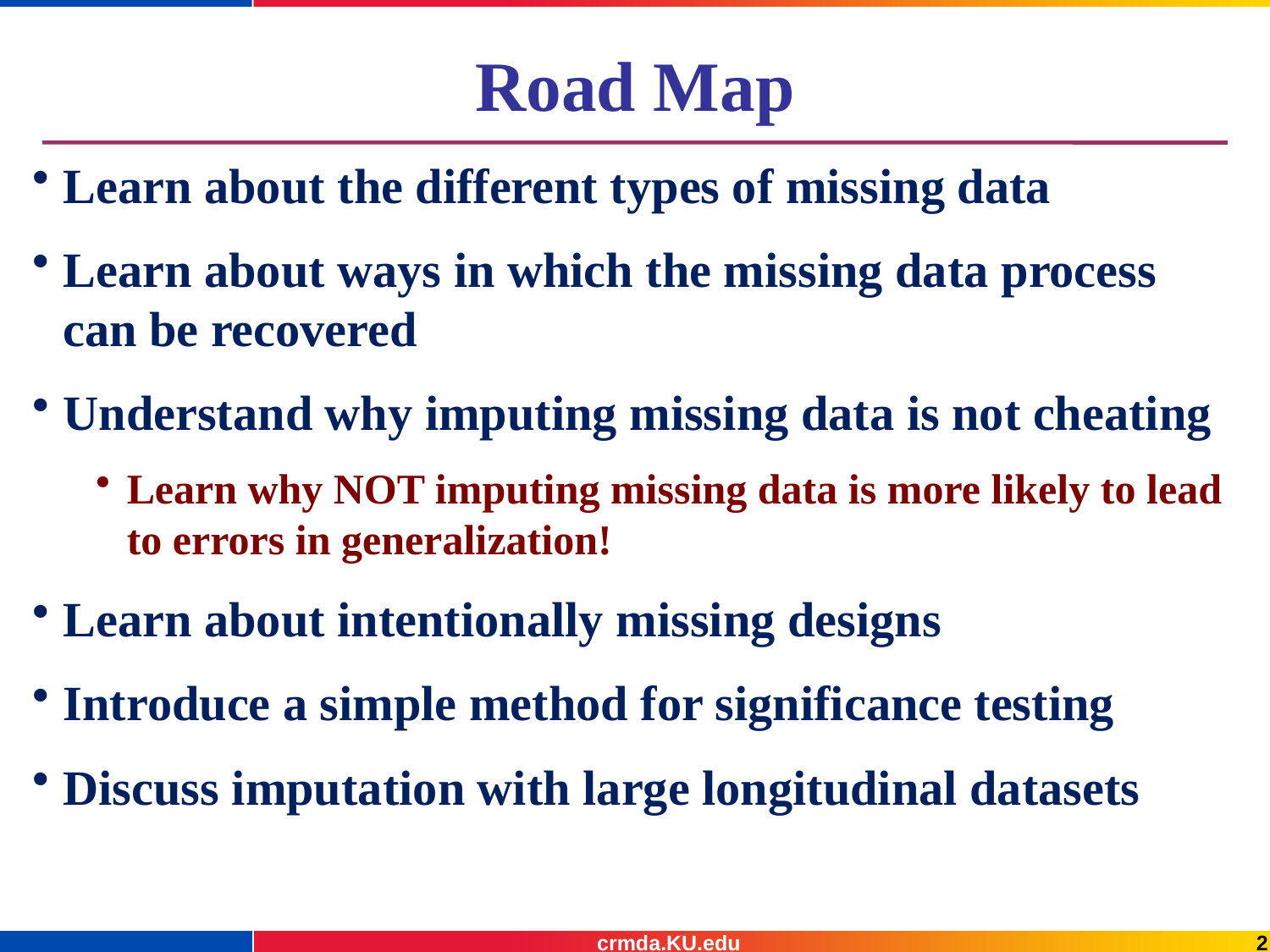

# Road Map

Learn about the different types of missing data
Learn about ways in which the missing data process can be recovered
Understand why imputing missing data is not cheating
Learn why NOT imputing missing data is more likely to lead to errors in generalization!
Learn about intentionally missing designs
Introduce a simple method for significance testing
Discuss imputation with large longitudinal datasets
crmda.KU.edu
2